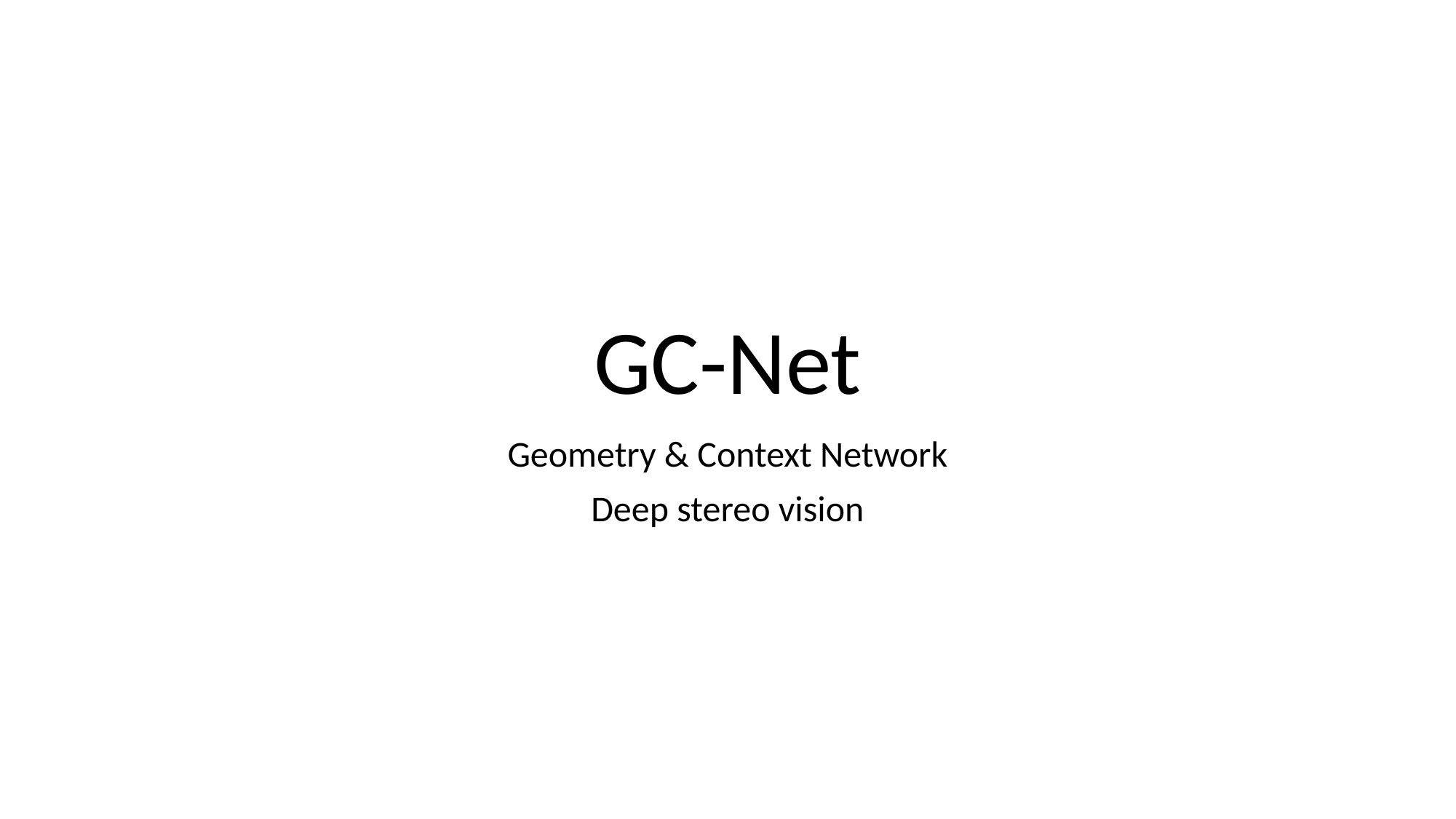

# GC-Net
Geometry & Context Network
Deep stereo vision